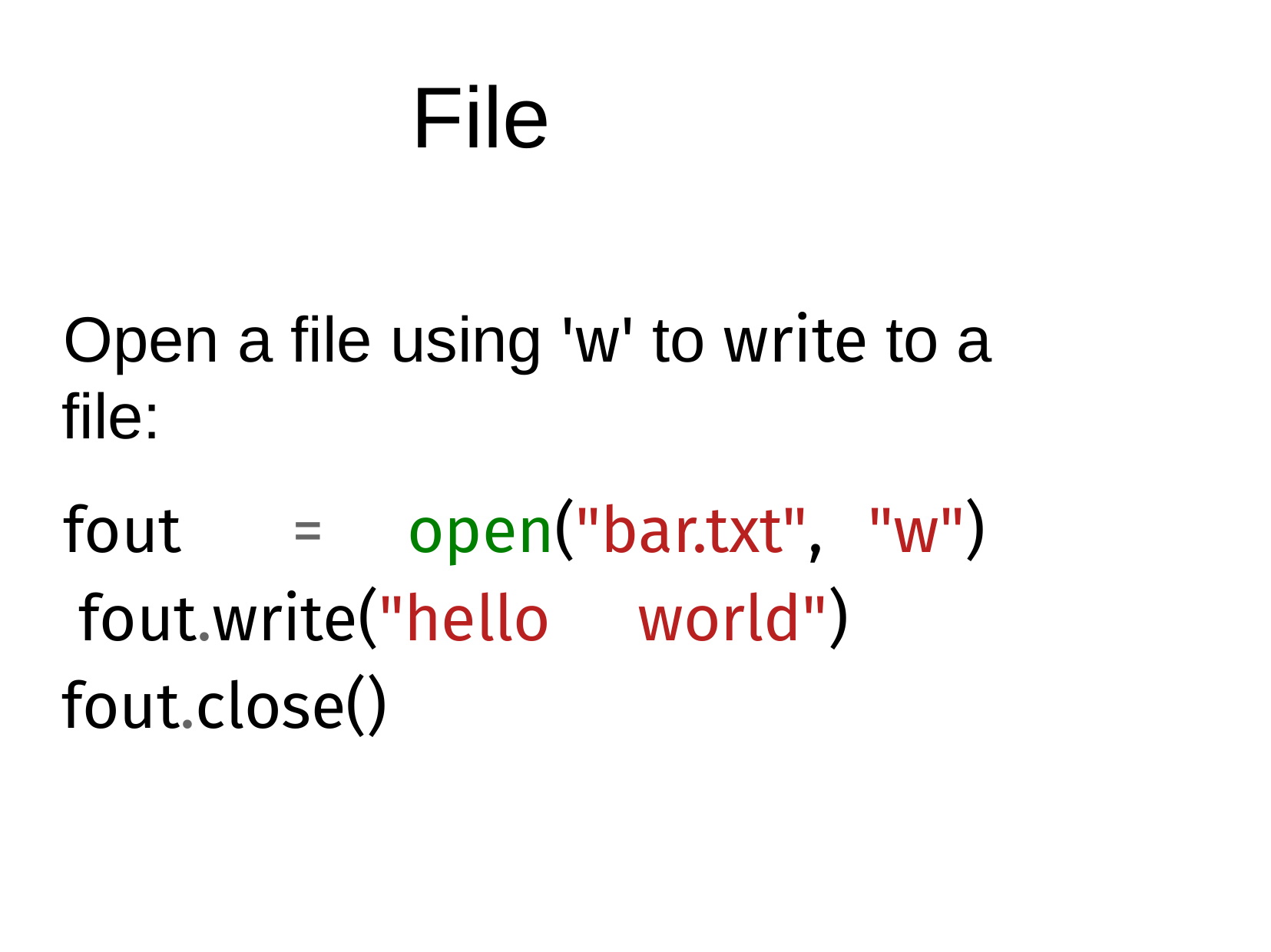

# File
Open a file using 'w' to write to a file:
fout	=	open("bar.txt",	"w")  fout.write("hello	world")  fout.close()